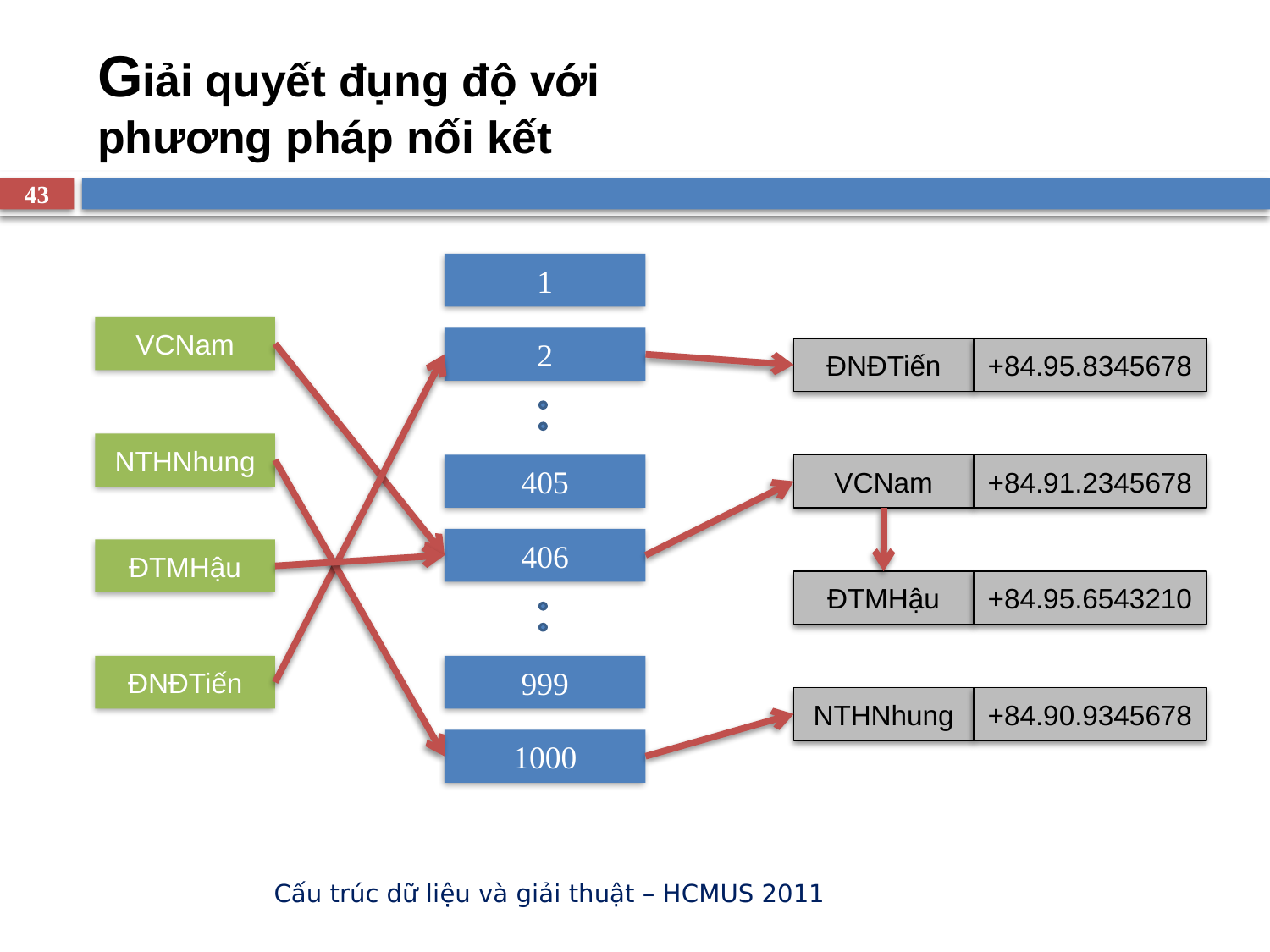

# Giải quyết đụng độ với phương pháp nối kết
43
1
VCNam
2
ĐNĐTiến
+84.95.8345678

NTHNhung
405
VCNam
+84.91.2345678
406
ĐTMHậu
ĐTMHậu
+84.95.6543210

ĐNĐTiến
999
NTHNhung
+84.90.9345678
1000
Cấu trúc dữ liệu và giải thuật – HCMUS 2011